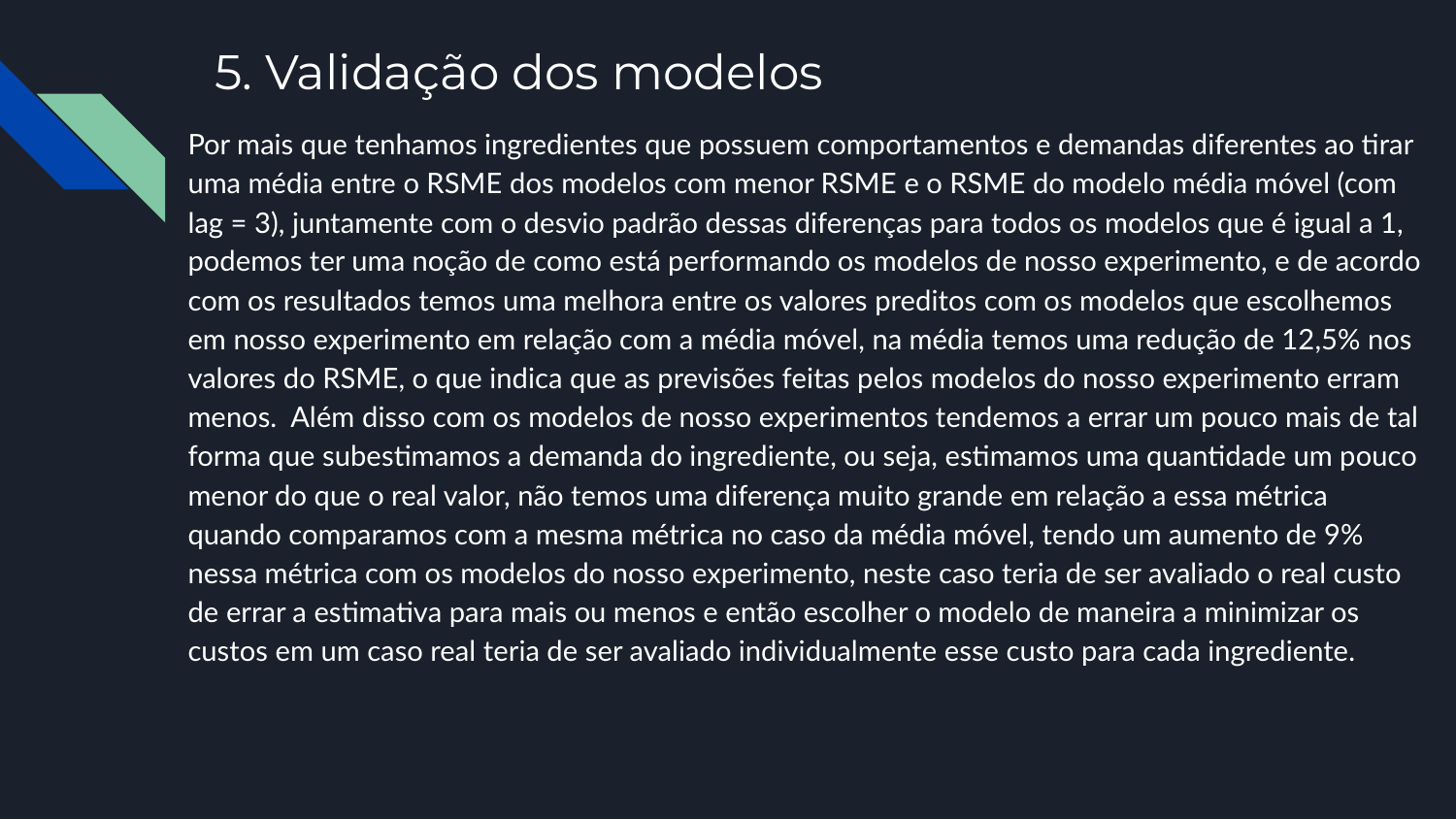

# 5. Validação dos modelos
Por mais que tenhamos ingredientes que possuem comportamentos e demandas diferentes ao tirar uma média entre o RSME dos modelos com menor RSME e o RSME do modelo média móvel (com lag = 3), juntamente com o desvio padrão dessas diferenças para todos os modelos que é igual a 1, podemos ter uma noção de como está performando os modelos de nosso experimento, e de acordo com os resultados temos uma melhora entre os valores preditos com os modelos que escolhemos em nosso experimento em relação com a média móvel, na média temos uma redução de 12,5% nos valores do RSME, o que indica que as previsões feitas pelos modelos do nosso experimento erram menos.  Além disso com os modelos de nosso experimentos tendemos a errar um pouco mais de tal forma que subestimamos a demanda do ingrediente, ou seja, estimamos uma quantidade um pouco menor do que o real valor, não temos uma diferença muito grande em relação a essa métrica quando comparamos com a mesma métrica no caso da média móvel, tendo um aumento de 9% nessa métrica com os modelos do nosso experimento, neste caso teria de ser avaliado o real custo de errar a estimativa para mais ou menos e então escolher o modelo de maneira a minimizar os custos em um caso real teria de ser avaliado individualmente esse custo para cada ingrediente.